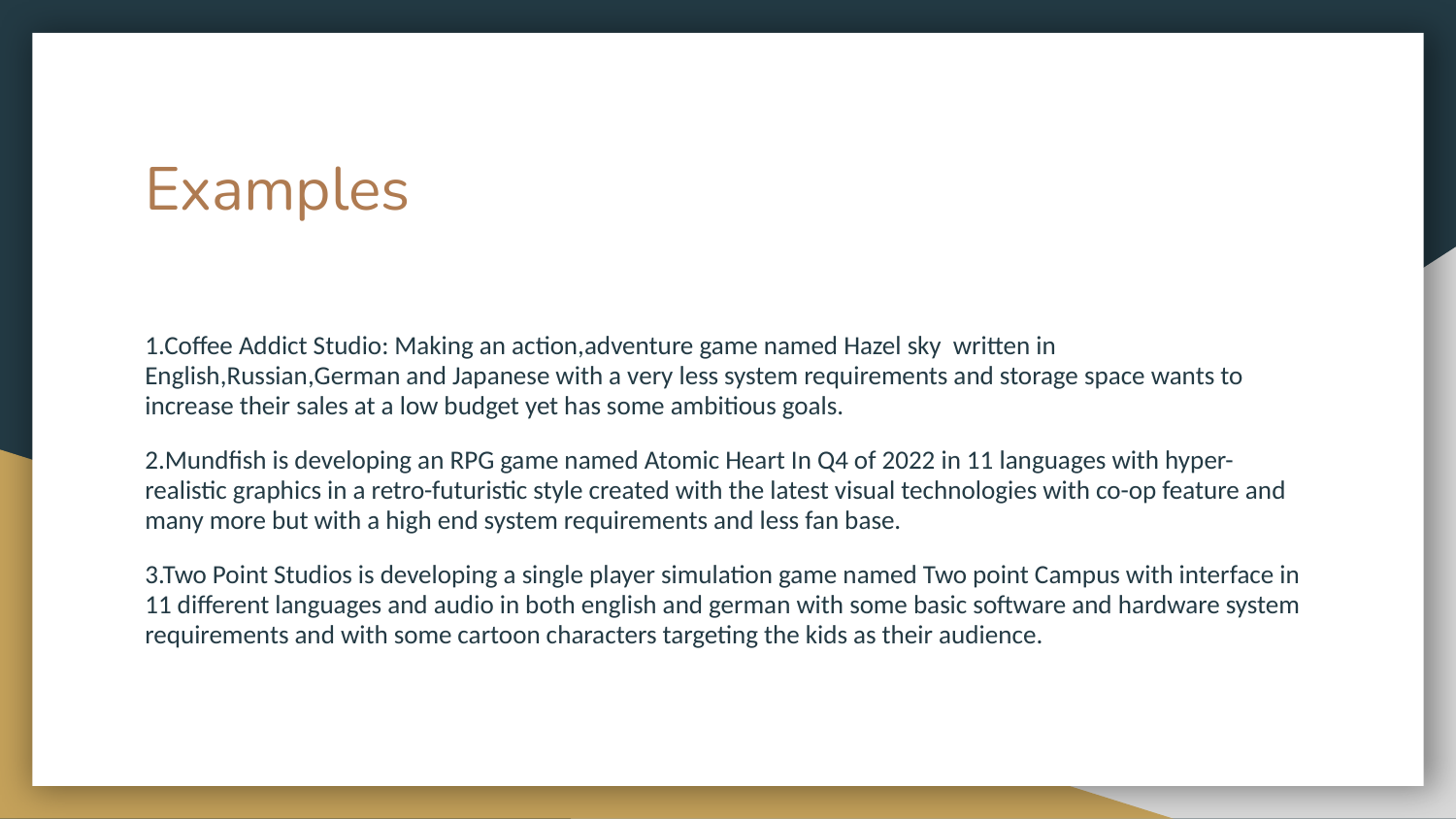

# Examples
1.Coffee Addict Studio: Making an action,adventure game named Hazel sky  written in English,Russian,German and Japanese with a very less system requirements and storage space wants to increase their sales at a low budget yet has some ambitious goals.
2.Mundfish is developing an RPG game named Atomic Heart In Q4 of 2022 in 11 languages with hyper-realistic graphics in a retro-futuristic style created with the latest visual technologies with co-op feature and many more but with a high end system requirements and less fan base.
3.Two Point Studios is developing a single player simulation game named Two point Campus with interface in 11 different languages and audio in both english and german with some basic software and hardware system requirements and with some cartoon characters targeting the kids as their audience.